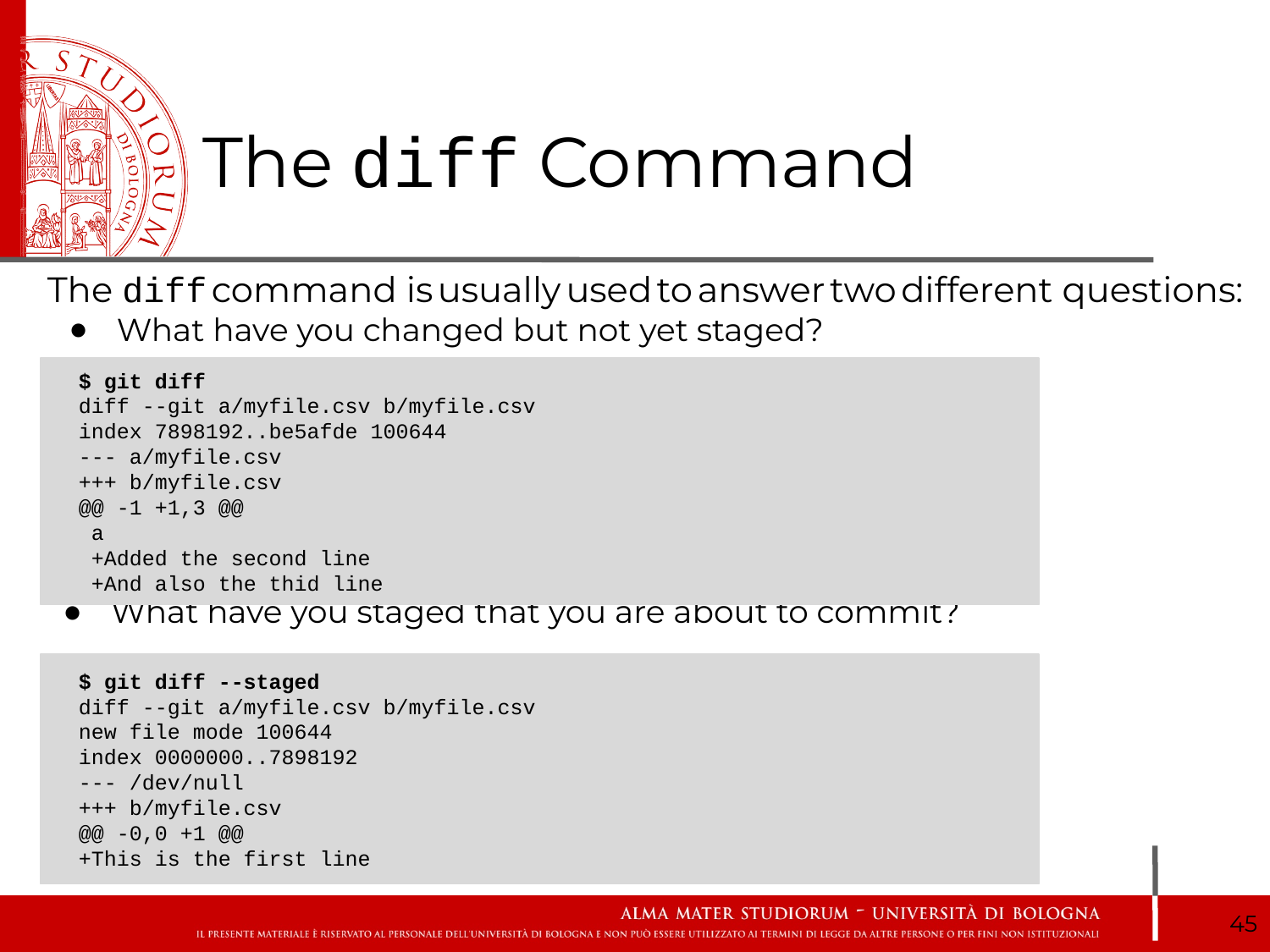

# The diff Command
The diff command is usually used to answer two different questions:

What have you staged that you are about to commit?

What have you changed but not yet staged?
  $ git diff
  diff --git a/myfile.csv b/myfile.csv
  index 7898192..be5afde 100644
  --- a/myfile.csv
  +++ b/myfile.csv
  @@ -1 +1,3 @@
   a
   +Added the second line
   +And also the thid line
  $ git diff --staged
  diff --git a/myfile.csv b/myfile.csv
  new file mode 100644
  index 0000000..7898192
  --- /dev/null
  +++ b/myfile.csv
  @@ -0,0 +1 @@
  +This is the first line
45